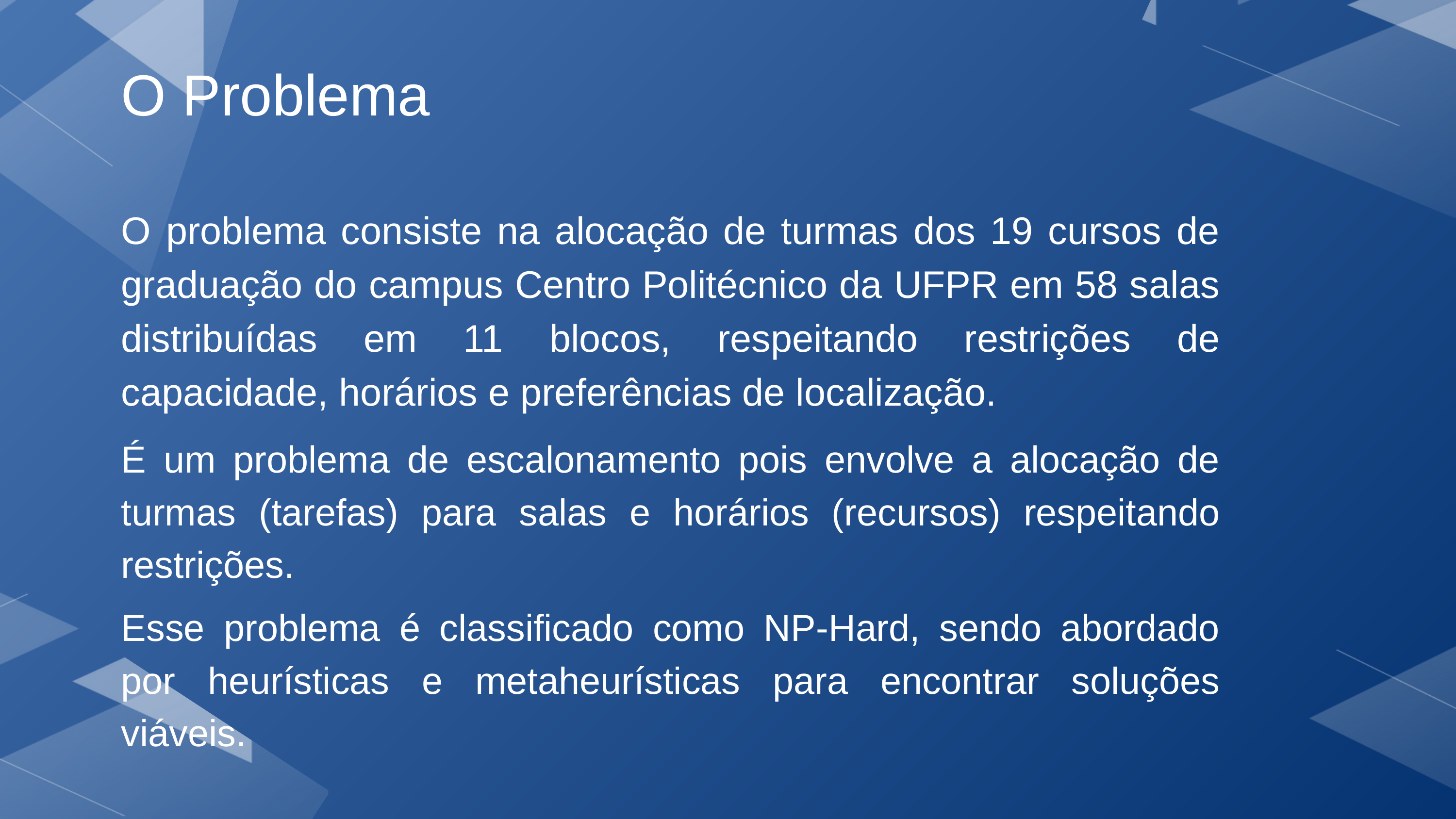

O Problema
O problema consiste na alocação de turmas dos 19 cursos de graduação do campus Centro Politécnico da UFPR em 58 salas distribuídas em 11 blocos, respeitando restrições de capacidade, horários e preferências de localização.
É um problema de escalonamento pois envolve a alocação de turmas (tarefas) para salas e horários (recursos) respeitando restrições.

Esse problema é classificado como NP-Hard, sendo abordado por heurísticas e metaheurísticas para encontrar soluções viáveis.